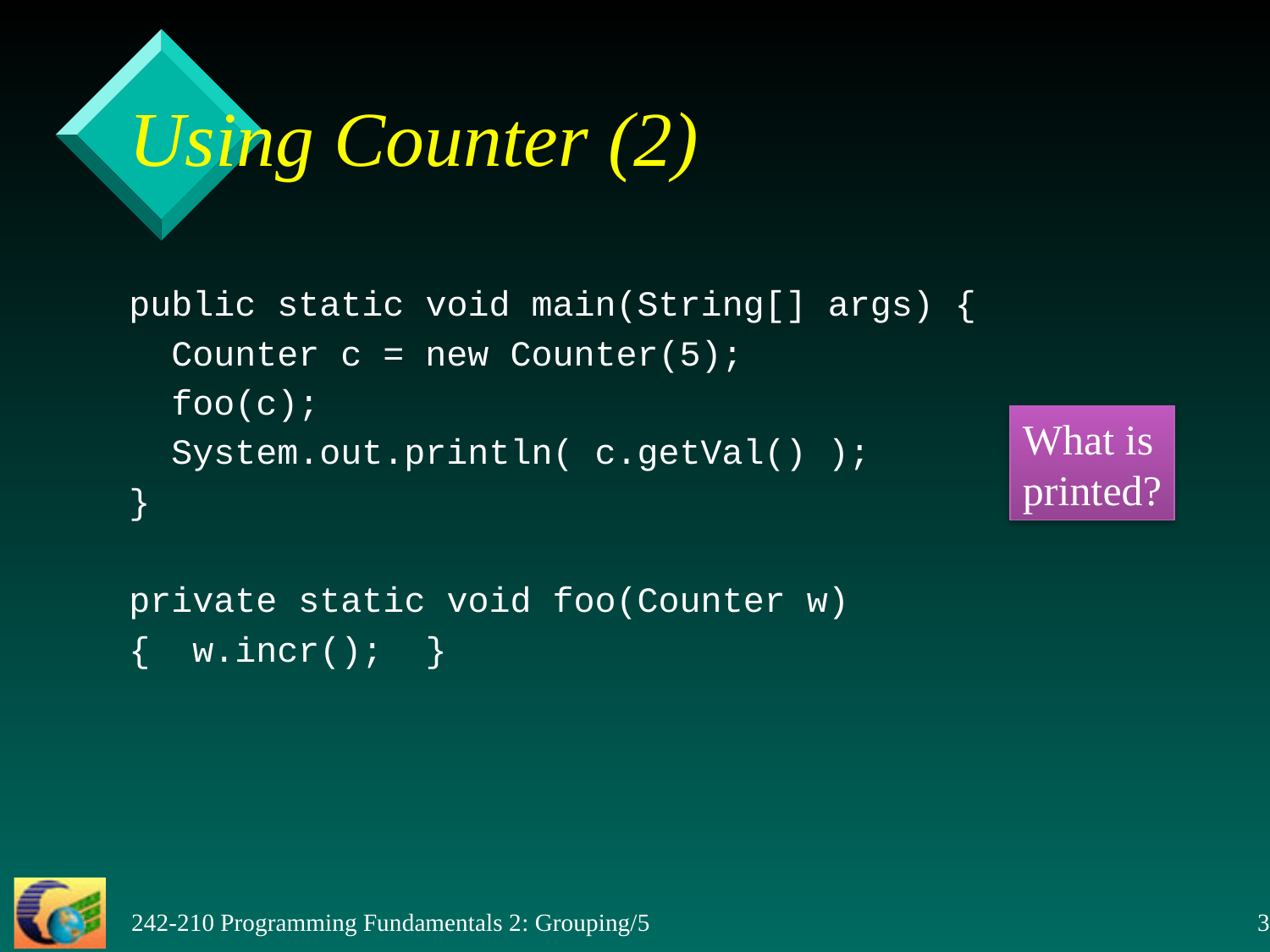

# Using Counter (2)
public static void main(String[] args) {
  Counter c = new Counter(5);
  foo(c);
  System.out.println( c.getVal() );
}

private static void foo(Counter w)
{  w.incr();  }
What is
printed?